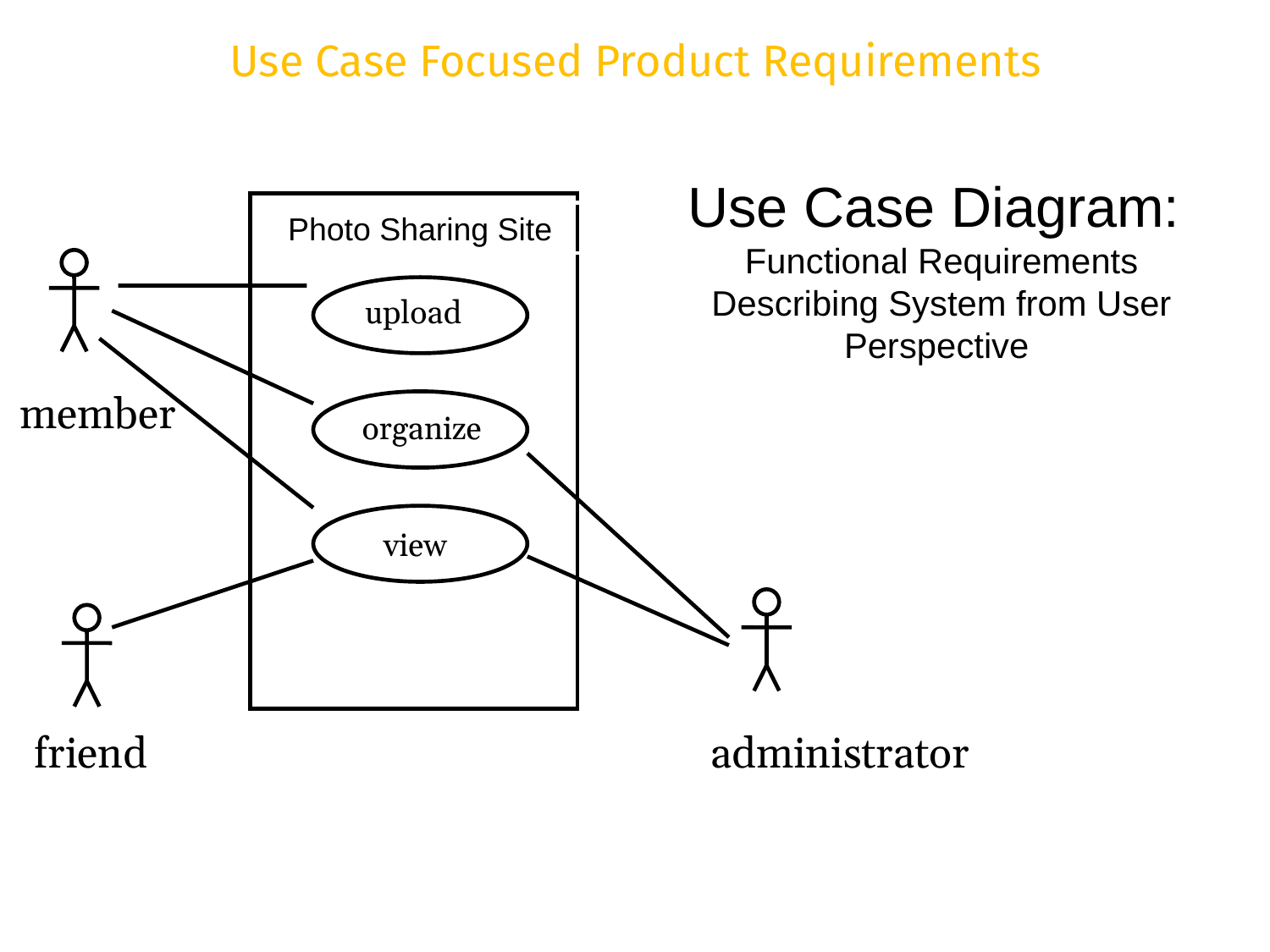

Use Case Focused Product Requirements
Use Case Diagram:
Functional Requirements Describing System from User Perspective

Photo Sharing Site

upload

member

organize

view

friend
administrator